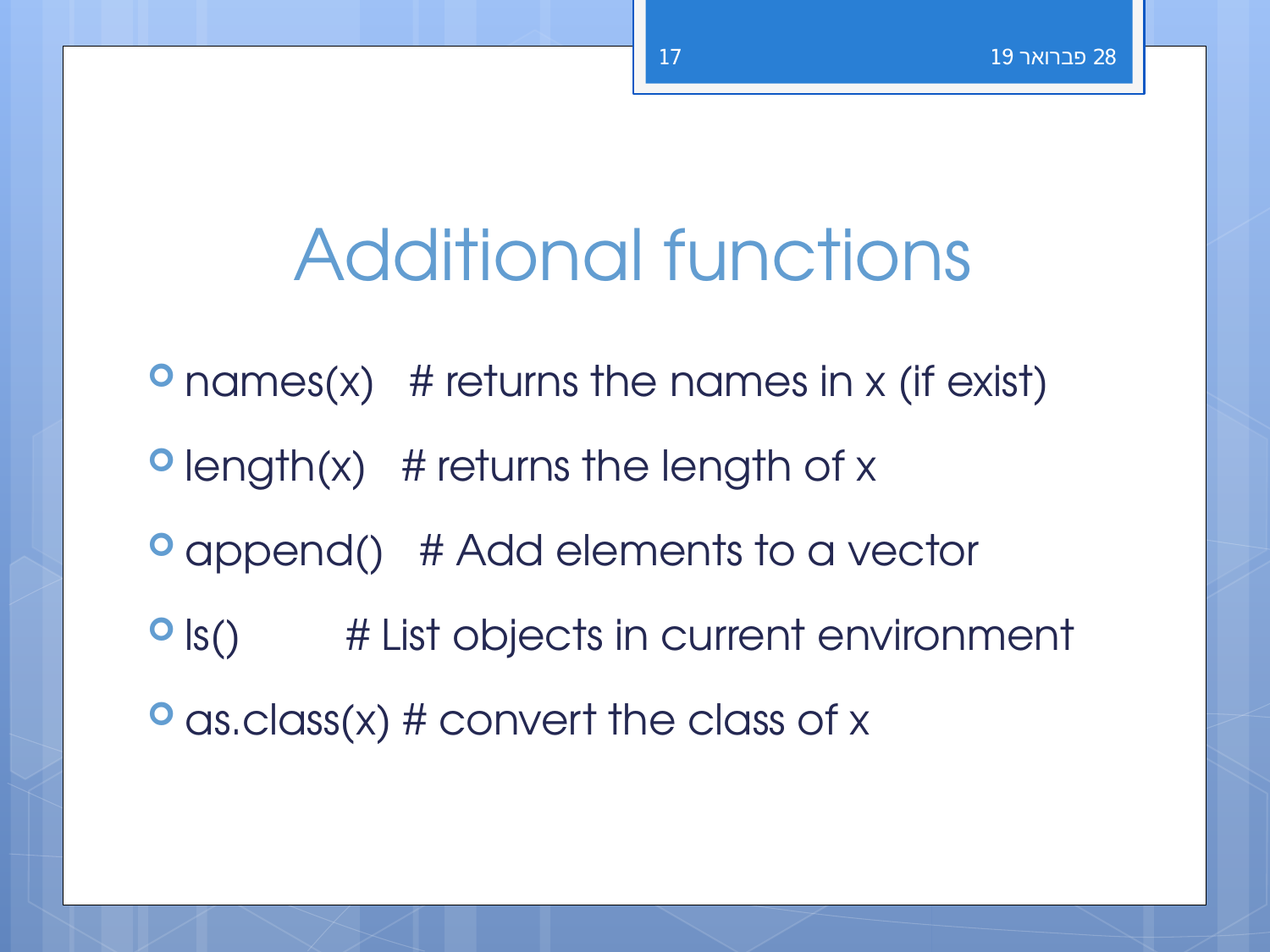

17
28 פברואר 19
# Additional functions
names(x)   # returns the names in x (if exist)
length(x)   # returns the length of x
append()   # Add elements to a vector
ls()         # List objects in current environment
as.class(x) # convert the class of x